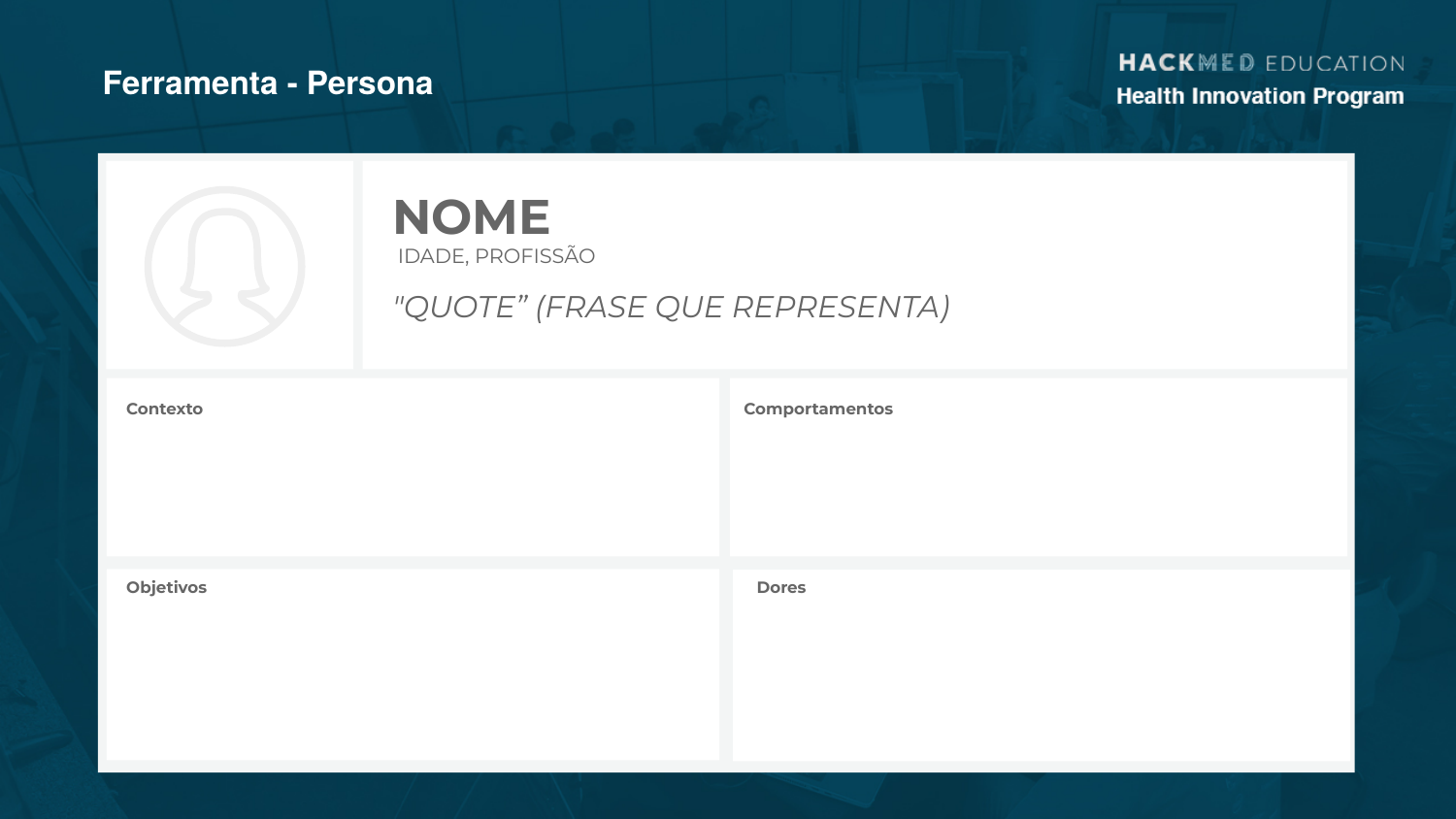

Ferramenta - Persona

NOME
IDADE, PROFISSÃO
"QUOTE” (FRASE QUE REPRESENTA)

Contexto
Comportamentos

Objetivos
Dores